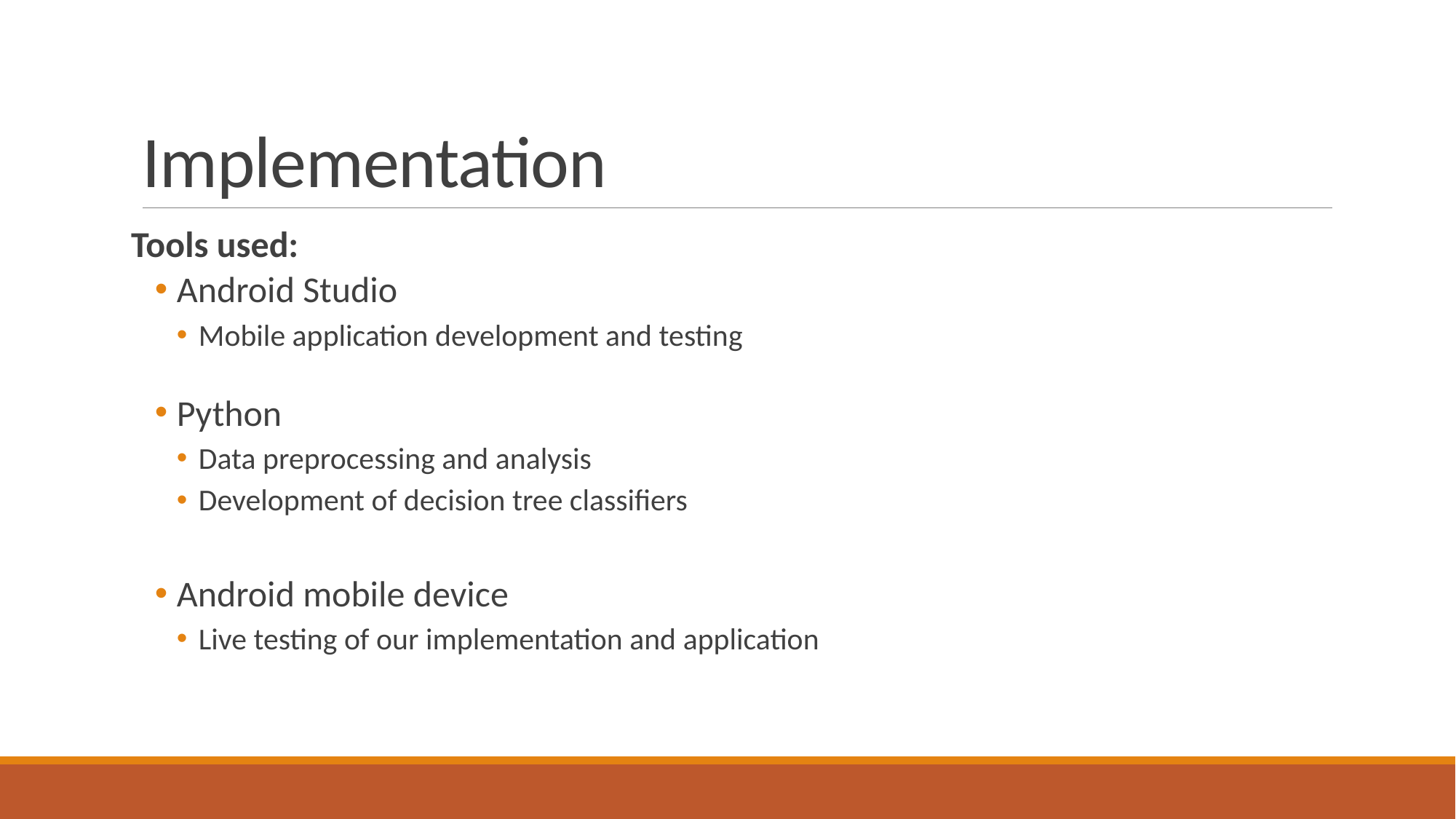

# Implementation
Tools used:
Android Studio
Mobile application development and testing
Python
Data preprocessing and analysis
Development of decision tree classifiers

Android mobile device
Live testing of our implementation and application